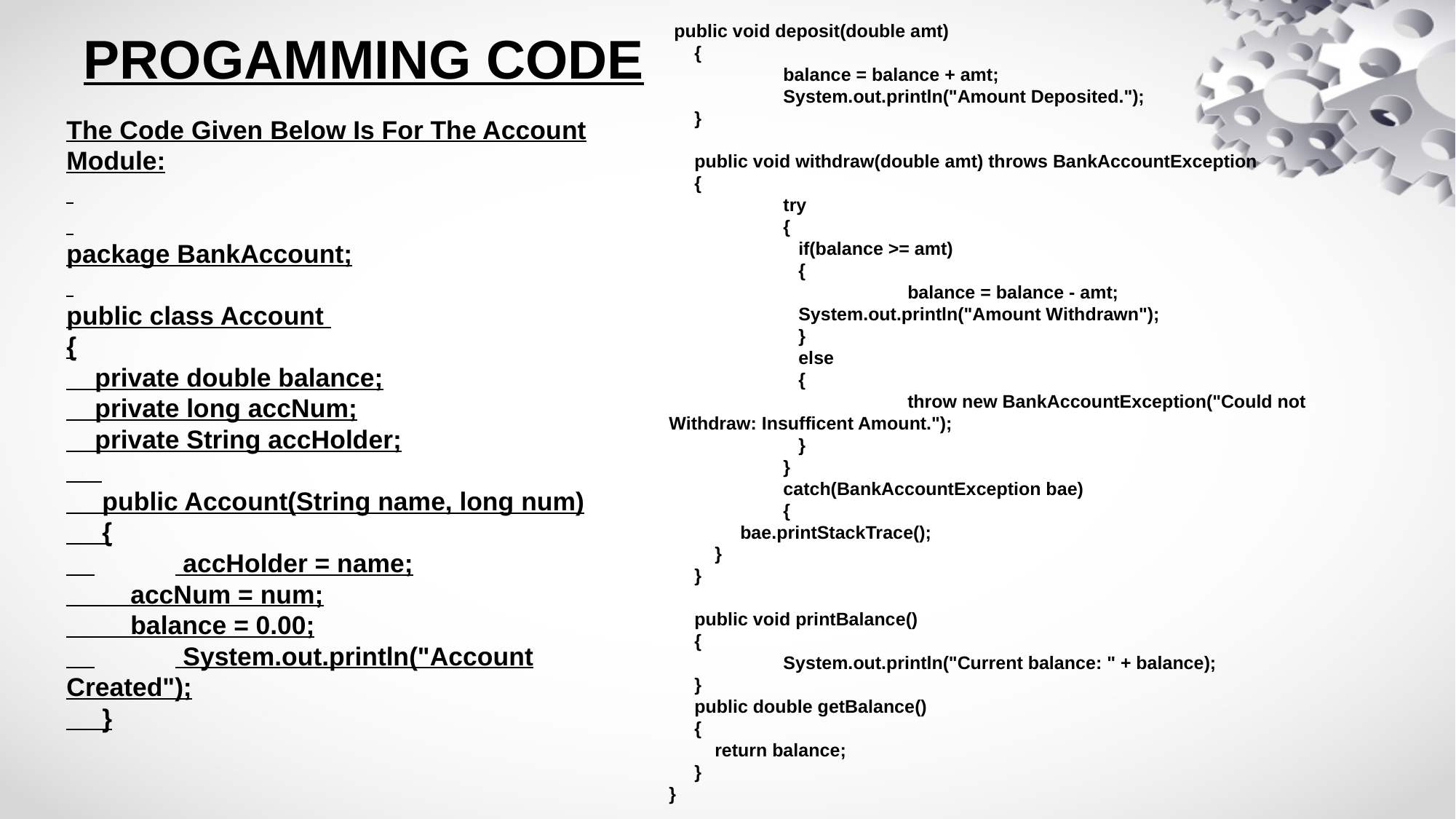

public void deposit(double amt)     {    	 balance = balance + amt;    	 System.out.println("Amount Deposited.");     }          public void withdraw(double amt) throws BankAccountException     {    	 try    	 {     	    if(balance >= amt)    	    {    		    balance = balance - amt;        	    System.out.println("Amount Withdrawn");    	    }    	    else    	    {    		    throw new BankAccountException("Could not Withdraw: Insufficent Amount.");    	    }    	 }    	 catch(BankAccountException bae)    	 {              bae.printStackTrace();         }     }          public void printBalance()     {    	 System.out.println("Current balance: " + balance);    	      }     public double getBalance()     {         return balance;     }}
# PROGAMMING CODE
The Code Given Below Is For The Account Module:  package BankAccount; public class Account {    private double balance;    private long accNum;    private String accHolder;          public Account(String name, long num)     {    	 accHolder = name;         accNum = num;         balance = 0.00;    	 System.out.println("Account Created");     }